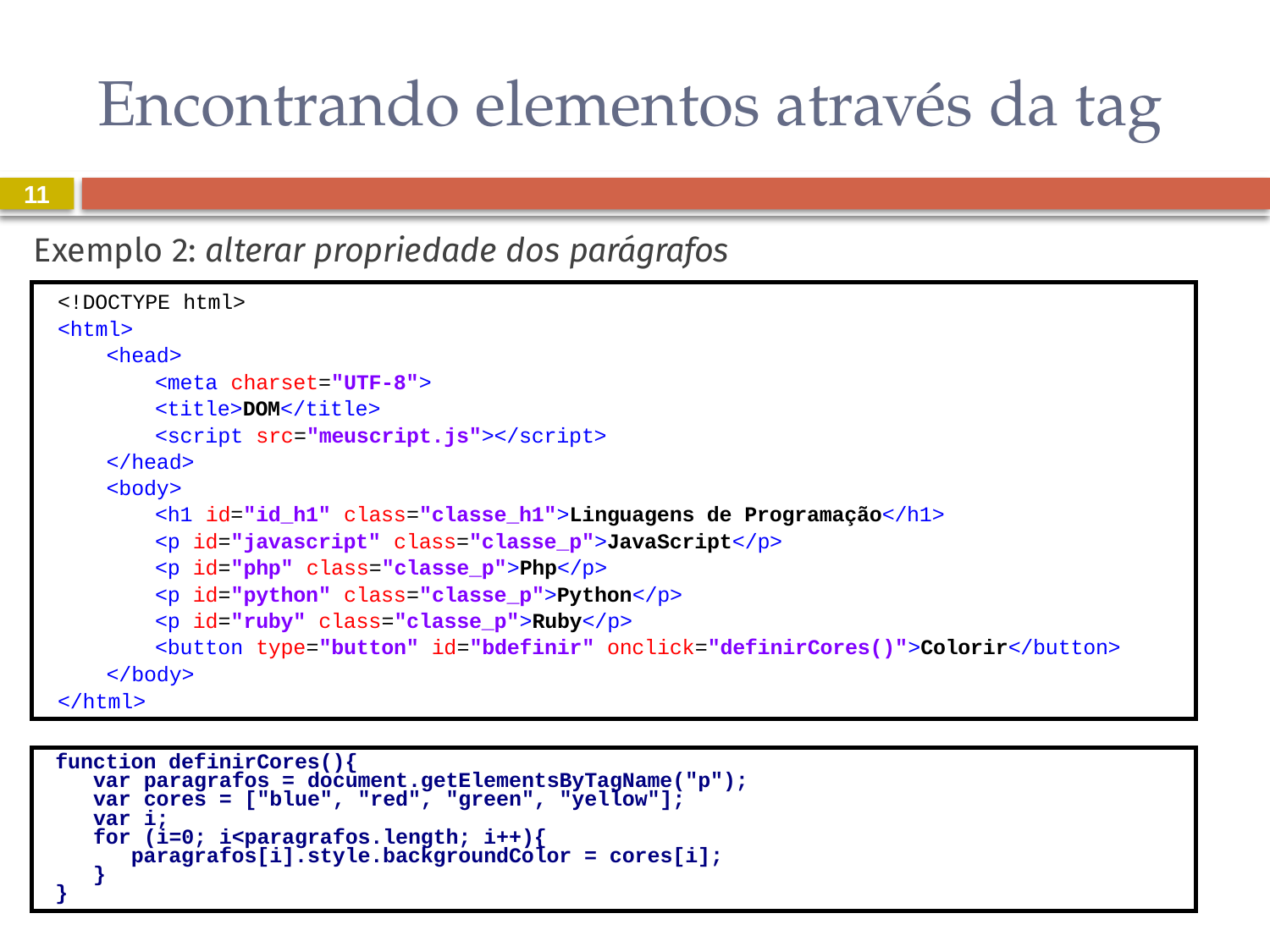

# Encontrando elementos através da tag
11
Exemplo 2: alterar propriedade dos parágrafos

<!DOCTYPE html>
<html>
<head>
<meta charset="UTF-8">
<title>DOM</title>
<script src="meuscript.js"></script>
</head>
<body>
<h1 id="id_h1" class="classe_h1">Linguagens de Programação</h1>
<p id="javascript" class="classe_p">JavaScript</p>
<p id="php" class="classe_p">Php</p>
<p id="python" class="classe_p">Python</p>
<p id="ruby" class="classe_p">Ruby</p>
<button type="button" id="bdefinir" onclick="definirCores()">Colorir</button>
</body>
</html>
function definirCores(){
   var paragrafos = document.getElementsByTagName("p");
   var cores = ["blue", "red", "green", "yellow"];
   var i;
   for (i=0; i<paragrafos.length; i++){
      paragrafos[i].style.backgroundColor = cores[i];
   }
}